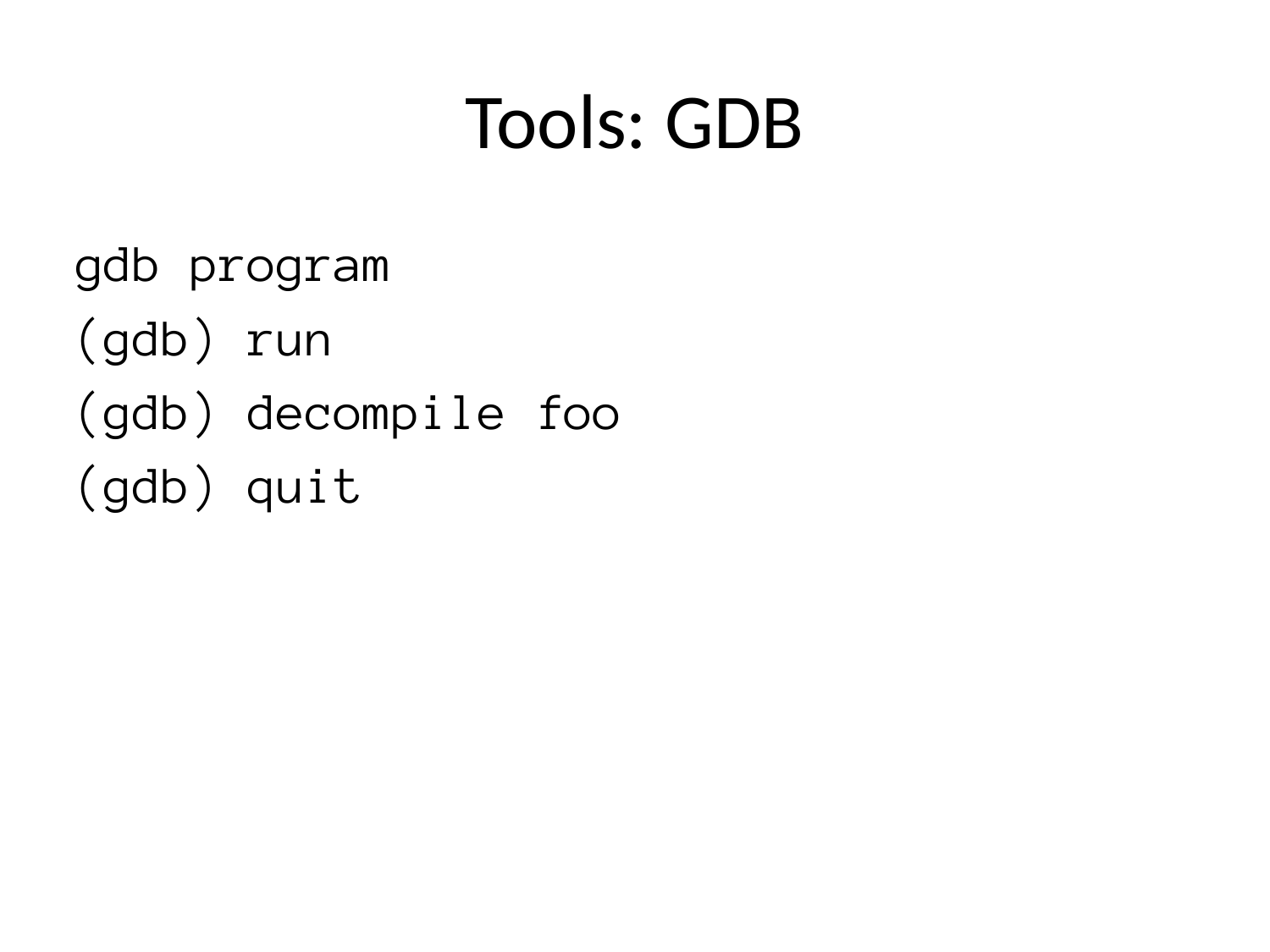

# Tools: GDB
gdb program
(gdb) run
(gdb) decompile foo
(gdb) quit